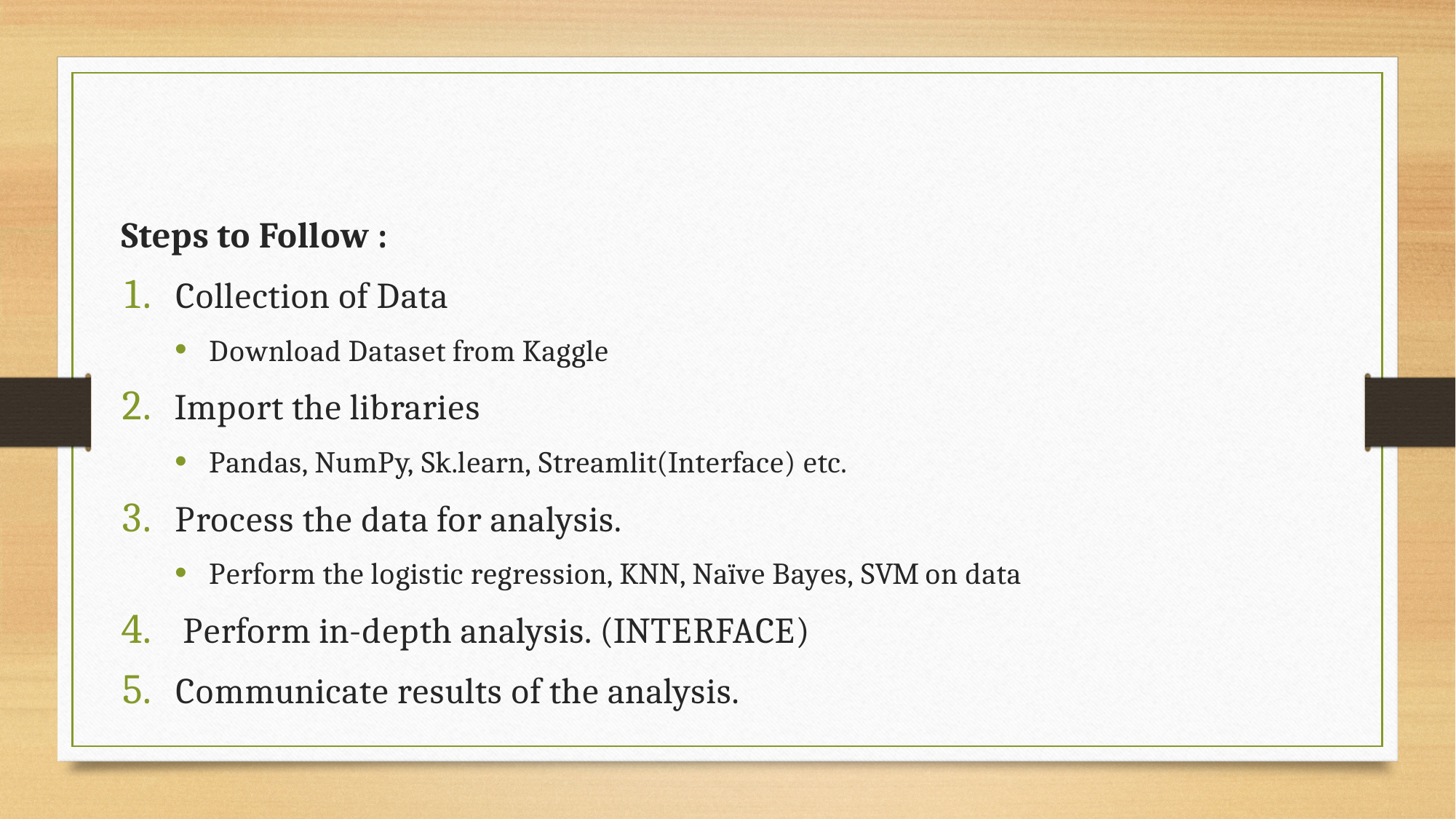

Steps to Follow :
Collection of Data
Download Dataset from Kaggle
Import the libraries
Pandas, NumPy, Sk.learn, Streamlit(Interface) etc.
Process the data for analysis.
Perform the logistic regression, KNN, Naïve Bayes, SVM on data
 Perform in-depth analysis. (INTERFACE)
Communicate results of the analysis.